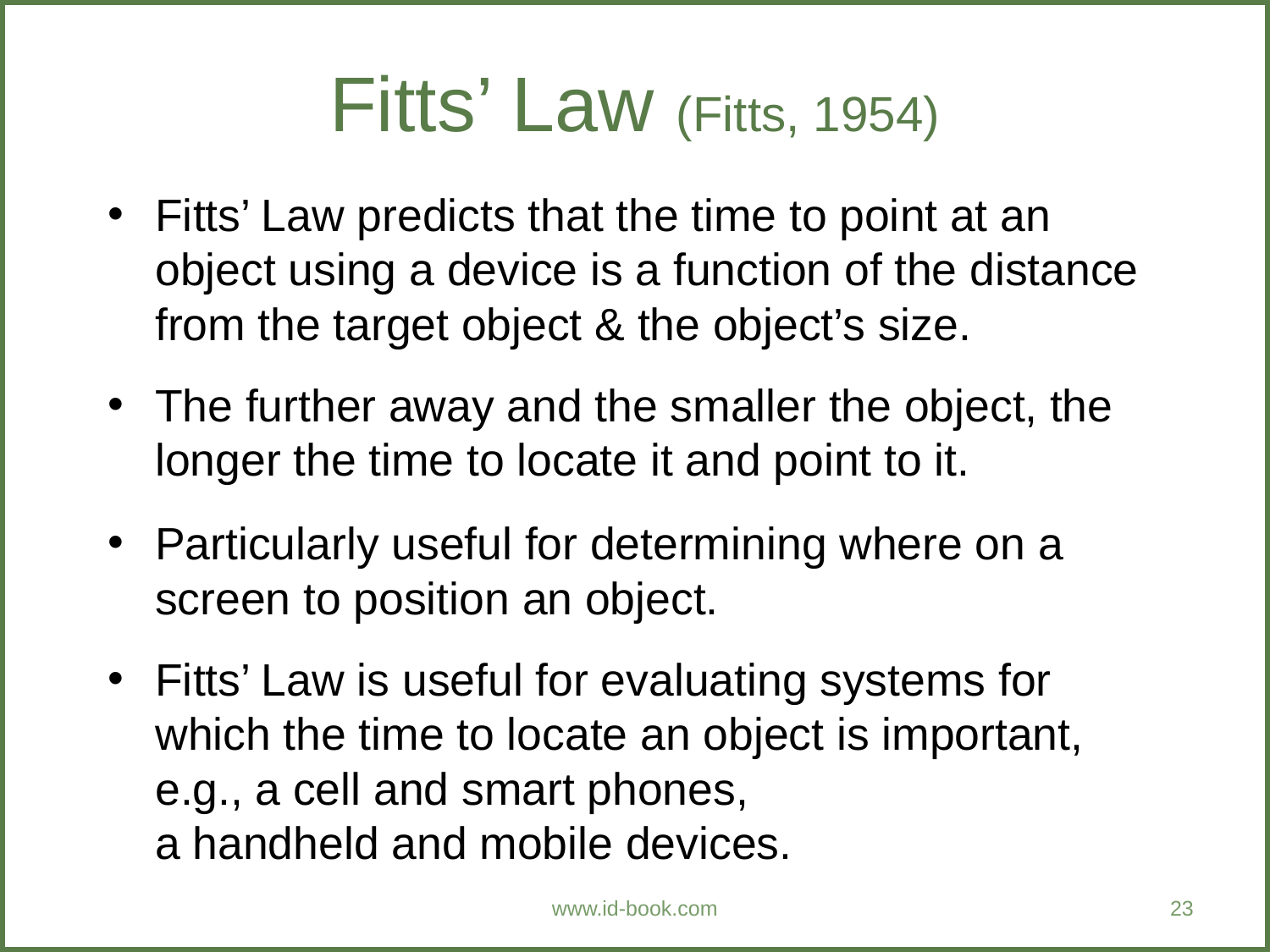

Fitts’ Law (Fitts, 1954)
Fitts’ Law predicts that the time to point at an object using a device is a function of the distance from the target object & the object’s size.

The further away and the smaller the object, the longer the time to locate it and point to it.

Particularly useful for determining where on a screen to position an object.

Fitts’ Law is useful for evaluating systems for which the time to locate an object is important, e.g., a cell and smart phones,
a handheld and mobile devices.
www.id-book.com
23